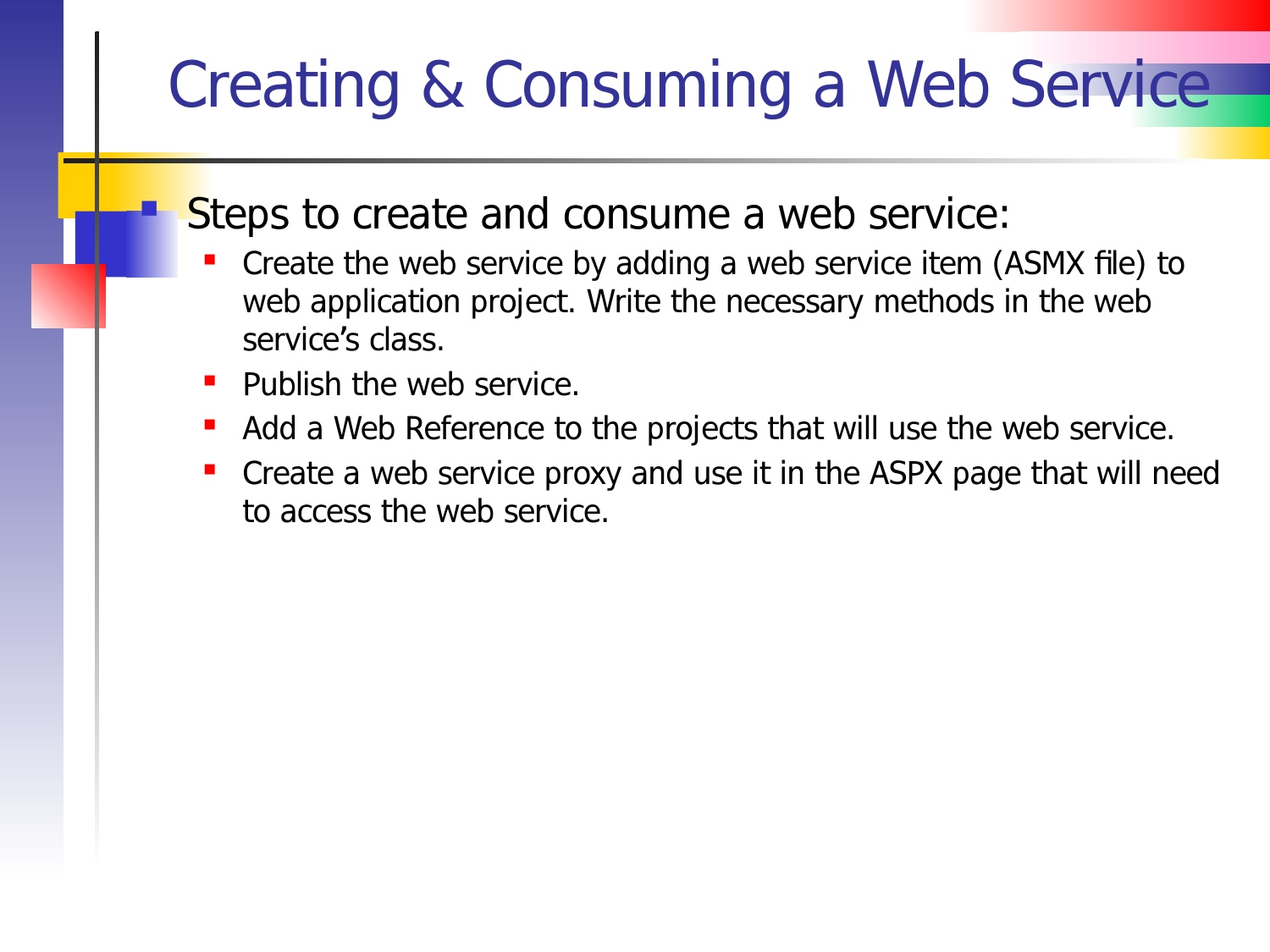

# Creating & Consuming a Web Service
Steps to create and consume a web service:
Create the web service by adding a web service item (ASMX file) to web application project. Write the necessary methods in the web service’s class.
Publish the web service.
Add a Web Reference to the projects that will use the web service.
Create a web service proxy and use it in the ASPX page that will need to access the web service.